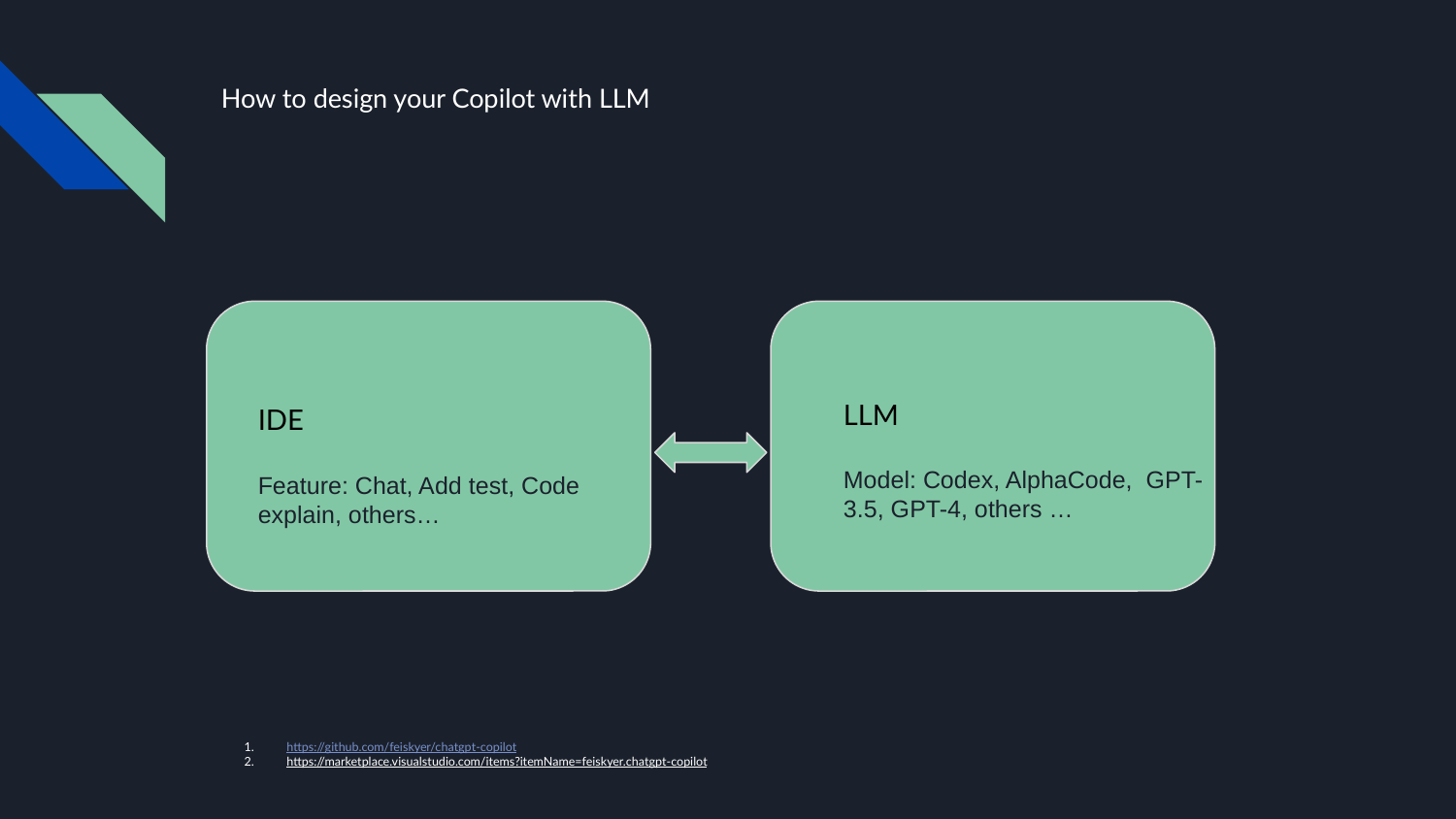

# How to design your Copilot with LLM

LLM

Model: Codex, AlphaCode,  GPT-3.5, GPT-4, others …
IDE

Feature: Chat, Add test, Code explain, others…

https://github.com/feiskyer/chatgpt-copilot
https://marketplace.visualstudio.com/items?itemName=feiskyer.chatgpt-copilot